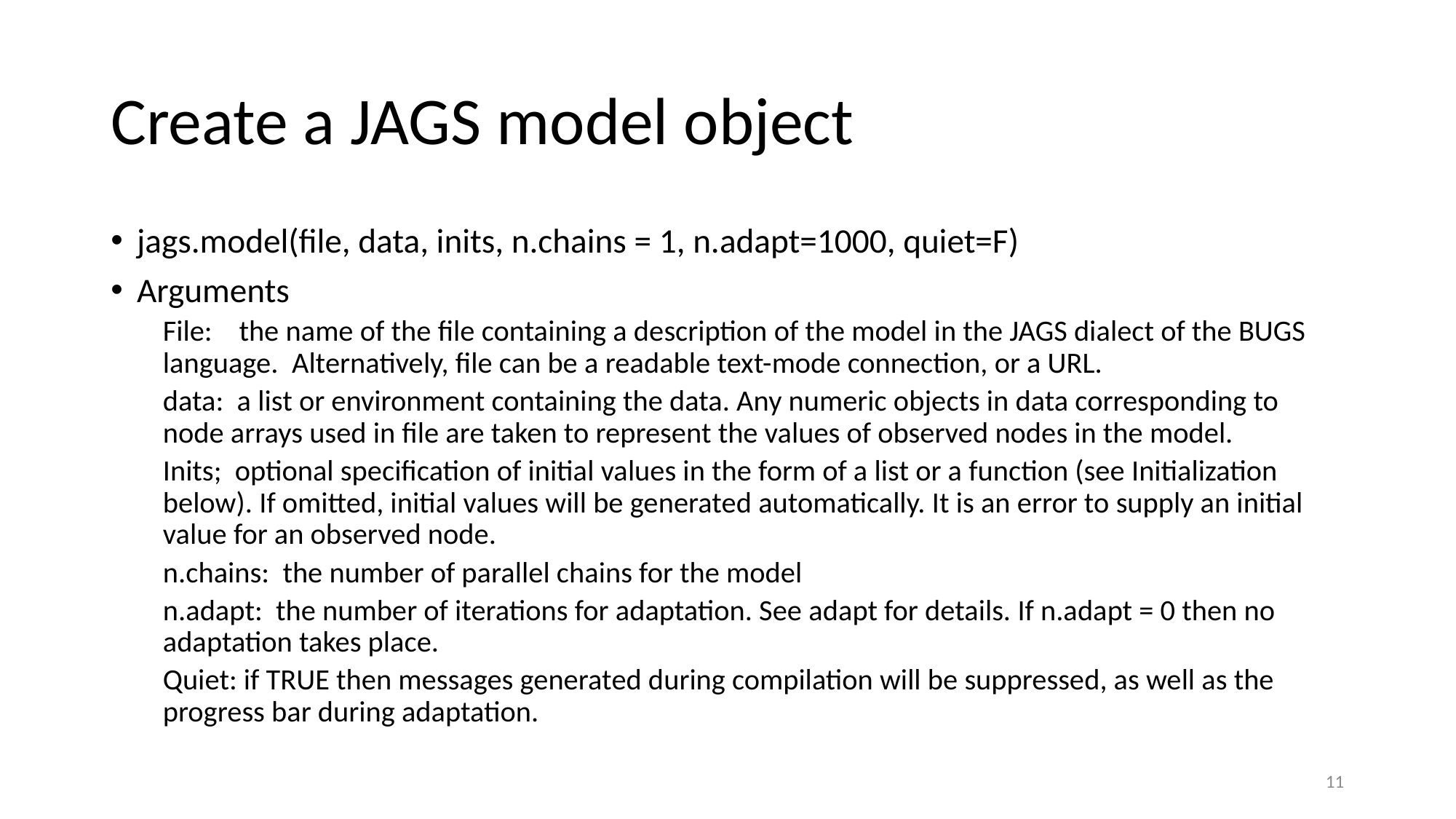

# Create a JAGS model object
jags.model(file, data, inits, n.chains = 1, n.adapt=1000, quiet=F)
Arguments
File:    the name of the file containing a description of the model in the JAGS dialect of the BUGS language.  Alternatively, file can be a readable text-mode connection, or a URL.
data:  a list or environment containing the data. Any numeric objects in data corresponding to node arrays used in file are taken to represent the values of observed nodes in the model.
Inits;  optional specification of initial values in the form of a list or a function (see Initialization below). If omitted, initial values will be generated automatically. It is an error to supply an initial value for an observed node.
n.chains:  the number of parallel chains for the model
n.adapt:  the number of iterations for adaptation. See adapt for details. If n.adapt = 0 then no adaptation takes place.
Quiet: if TRUE then messages generated during compilation will be suppressed, as well as the progress bar during adaptation.

11